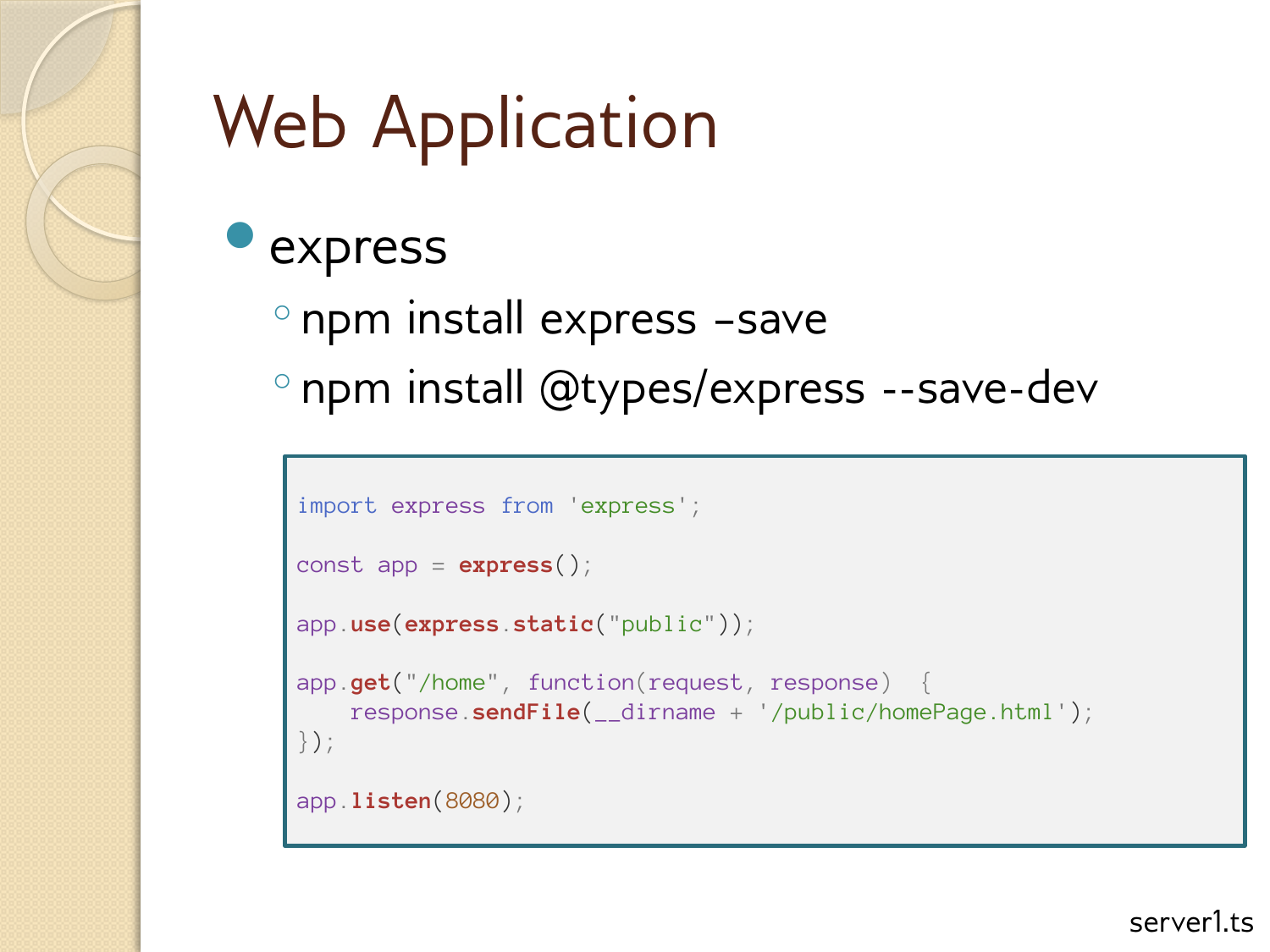

# Web Application
express
npm install express –save
npm install @types/express --save-dev

import express from 'express';
const app = express();
app.use(express.static("public"));
app.get("/home", function(request, response)  {
    response.sendFile(__dirname + '/public/homePage.html');
});
app.listen(8080);
server1.ts